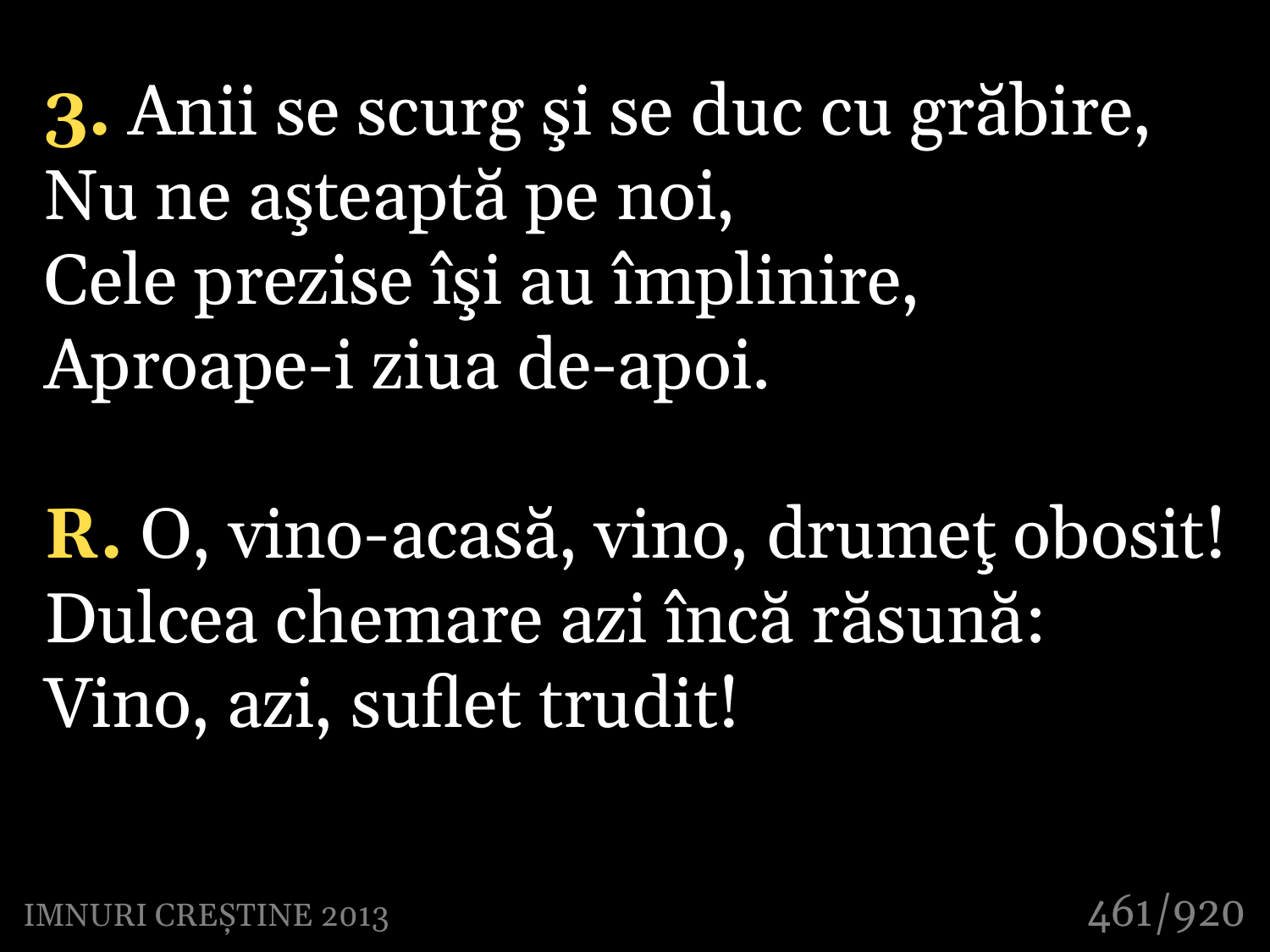

3. Anii se scurg şi se duc cu grăbire,
Nu ne aşteaptă pe noi,
Cele prezise îşi au împlinire,
Aproape-i ziua de-apoi.

R. O, vino-acasă, vino, drumeţ obosit!
Dulcea chemare azi încă răsună:
Vino, azi, suflet trudit!
461/920
IMNURI CREȘTINE 2013